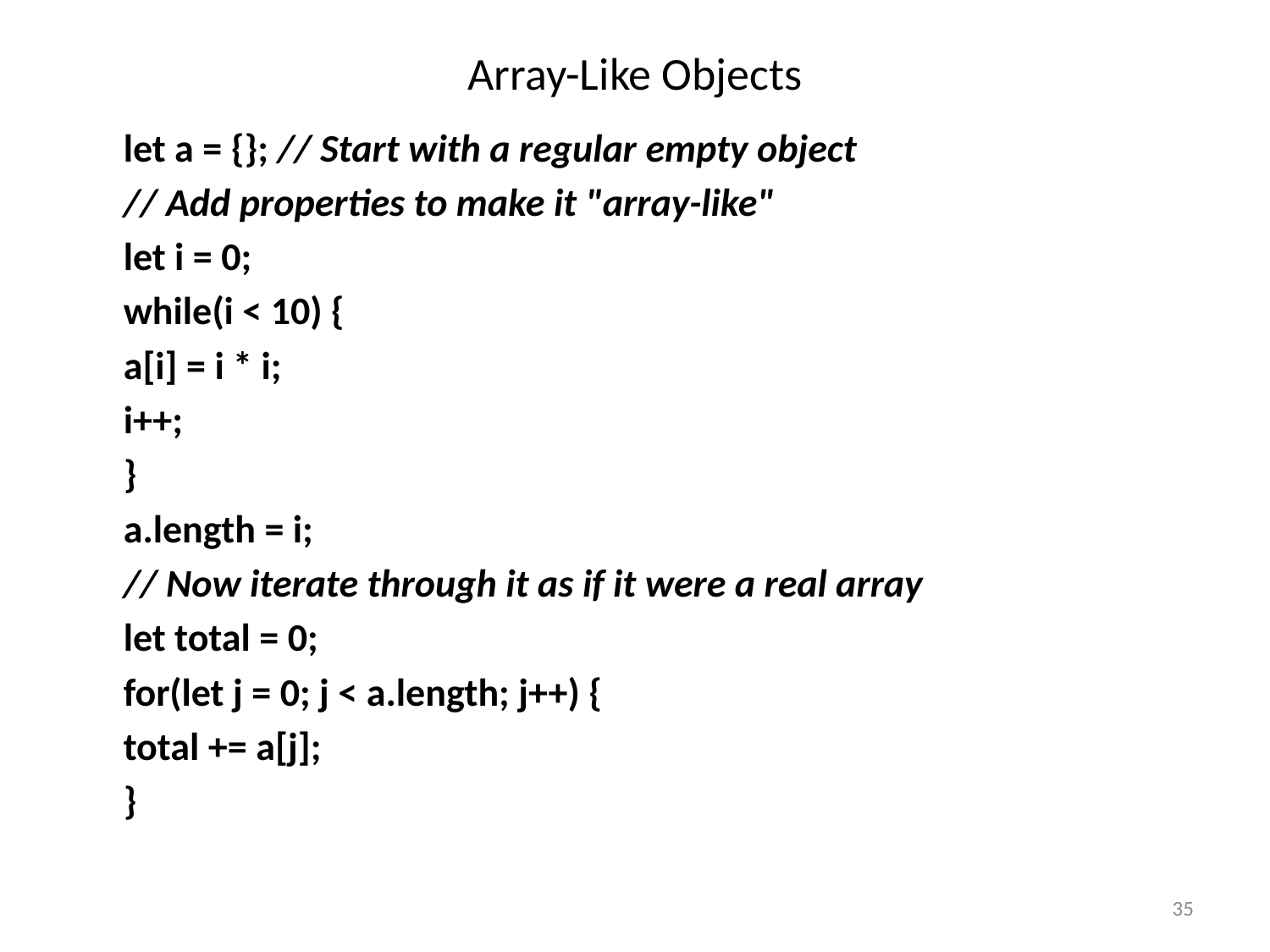

# Array-Like Objects
	let a = {}; // Start with a regular empty object
	// Add properties to make it "array-like"
	let i = 0;
	while(i < 10) {
		a[i] = i * i;
		i++;
	}
	a.length = i;
	// Now iterate through it as if it were a real array
	let total = 0;
	for(let j = 0; j < a.length; j++) {
		total += a[j];
	}

35